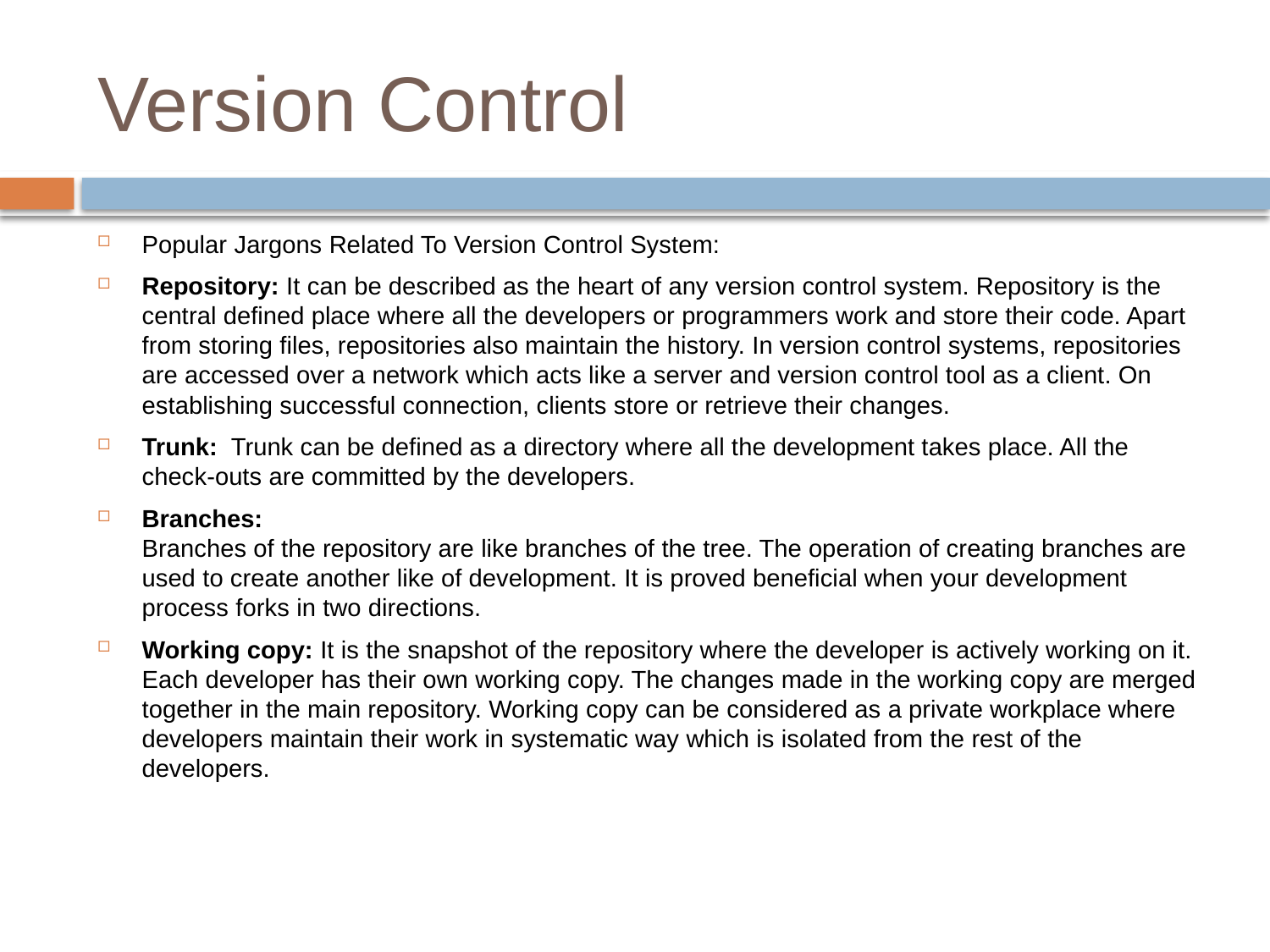

# Version Control
Popular Jargons Related To Version Control System:
Repository: It can be described as the heart of any version control system. Repository is the central defined place where all the developers or programmers work and store their code. Apart from storing files, repositories also maintain the history. In version control systems, repositories are accessed over a network which acts like a server and version control tool as a client. On establishing successful connection, clients store or retrieve their changes.
Trunk:  Trunk can be defined as a directory where all the development takes place. All the check-outs are committed by the developers.
Branches:
Branches of the repository are like branches of the tree. The operation of creating branches are used to create another like of development. It is proved beneficial when your development process forks in two directions.
Working copy: It is the snapshot of the repository where the developer is actively working on it. Each developer has their own working copy. The changes made in the working copy are merged together in the main repository. Working copy can be considered as a private workplace where developers maintain their work in systematic way which is isolated from the rest of the developers.